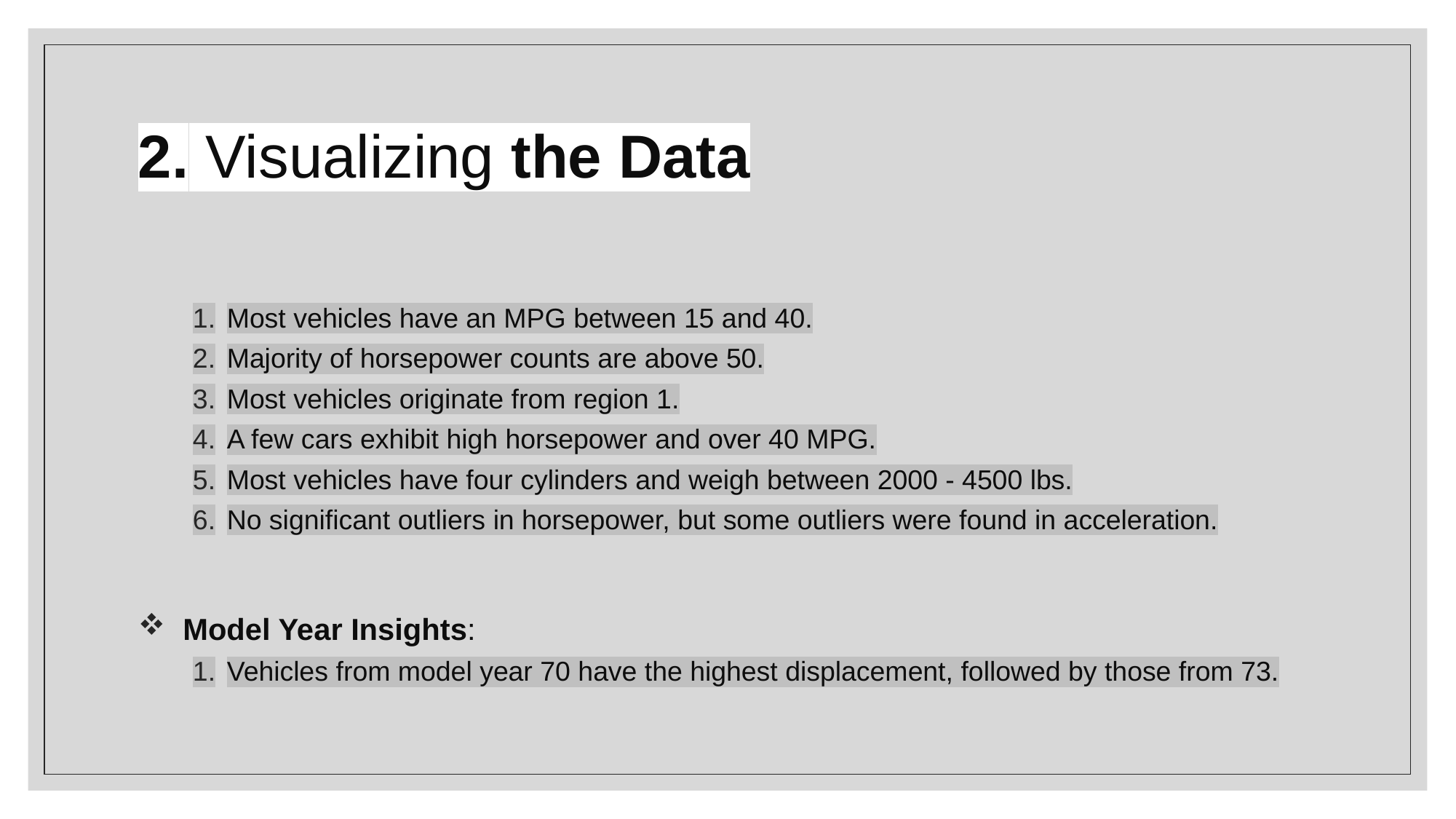

# 2. Visualizing the Data

Most vehicles have an MPG between 15 and 40.
Majority of horsepower counts are above 50.
Most vehicles originate from region 1.
A few cars exhibit high horsepower and over 40 MPG.
Most vehicles have four cylinders and weigh between 2000 - 4500 lbs.
No significant outliers in horsepower, but some outliers were found in acceleration.

  Model Year Insights:
Vehicles from model year 70 have the highest displacement, followed by those from 73.